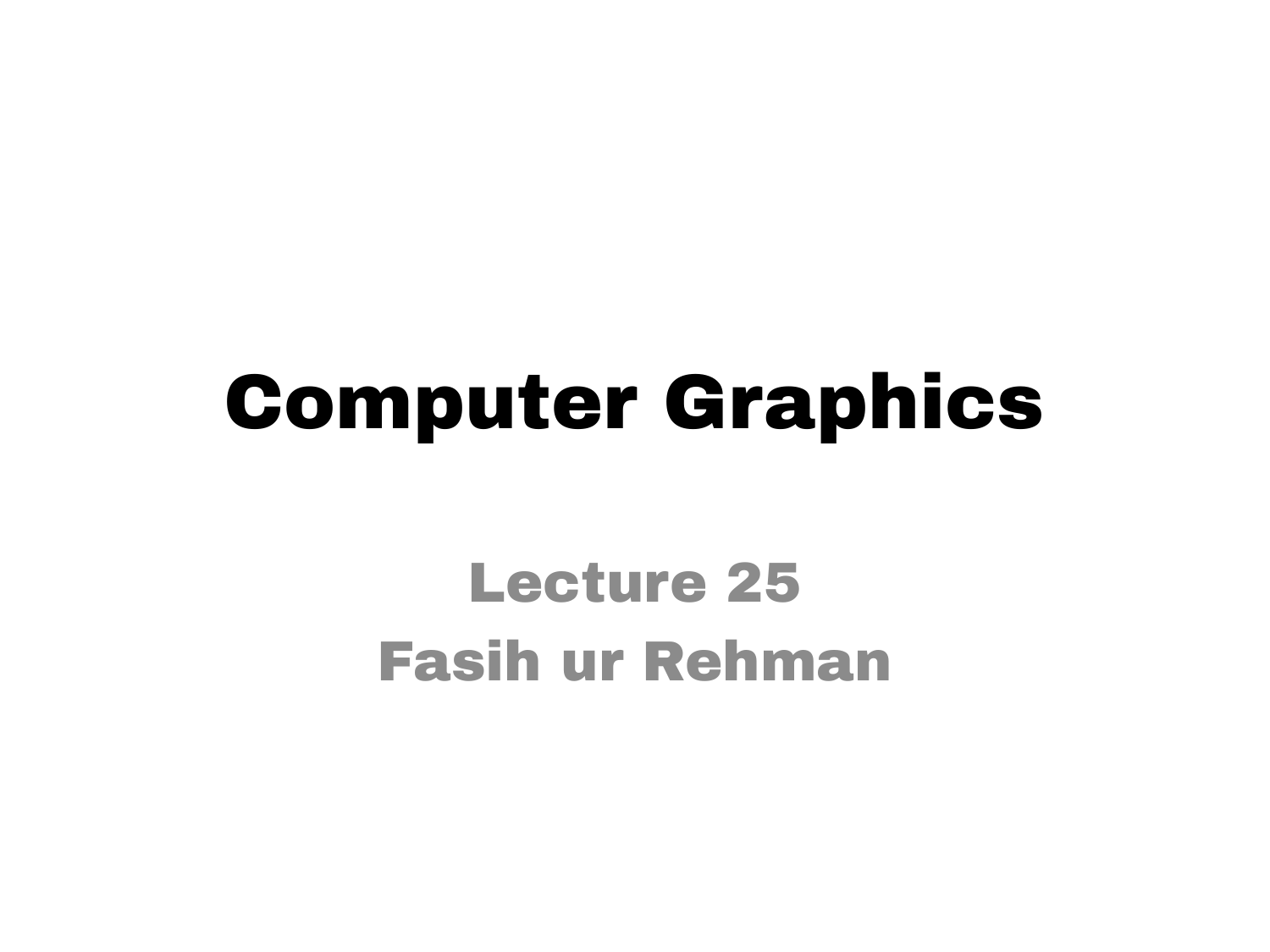

# Computer Graphics
Lecture 25
Fasih ur Rehman